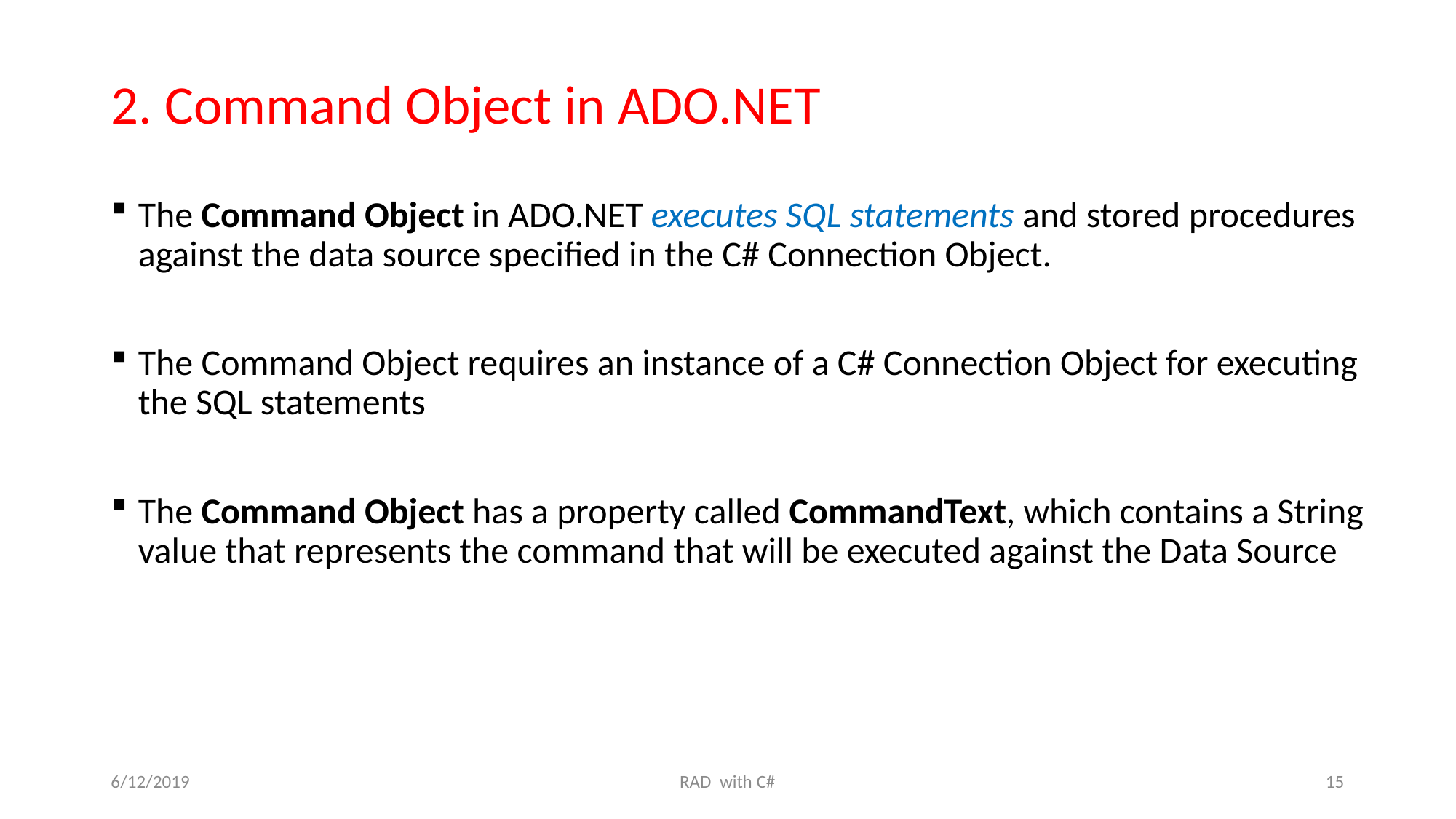

# 2. Command Object in ADO.NET
The Command Object in ADO.NET executes SQL statements and stored procedures against the data source specified in the C# Connection Object.

The Command Object requires an instance of a C# Connection Object for executing the SQL statements

The Command Object has a property called CommandText, which contains a String value that represents the command that will be executed against the Data Source

6/12/2019
RAD  with C#
15